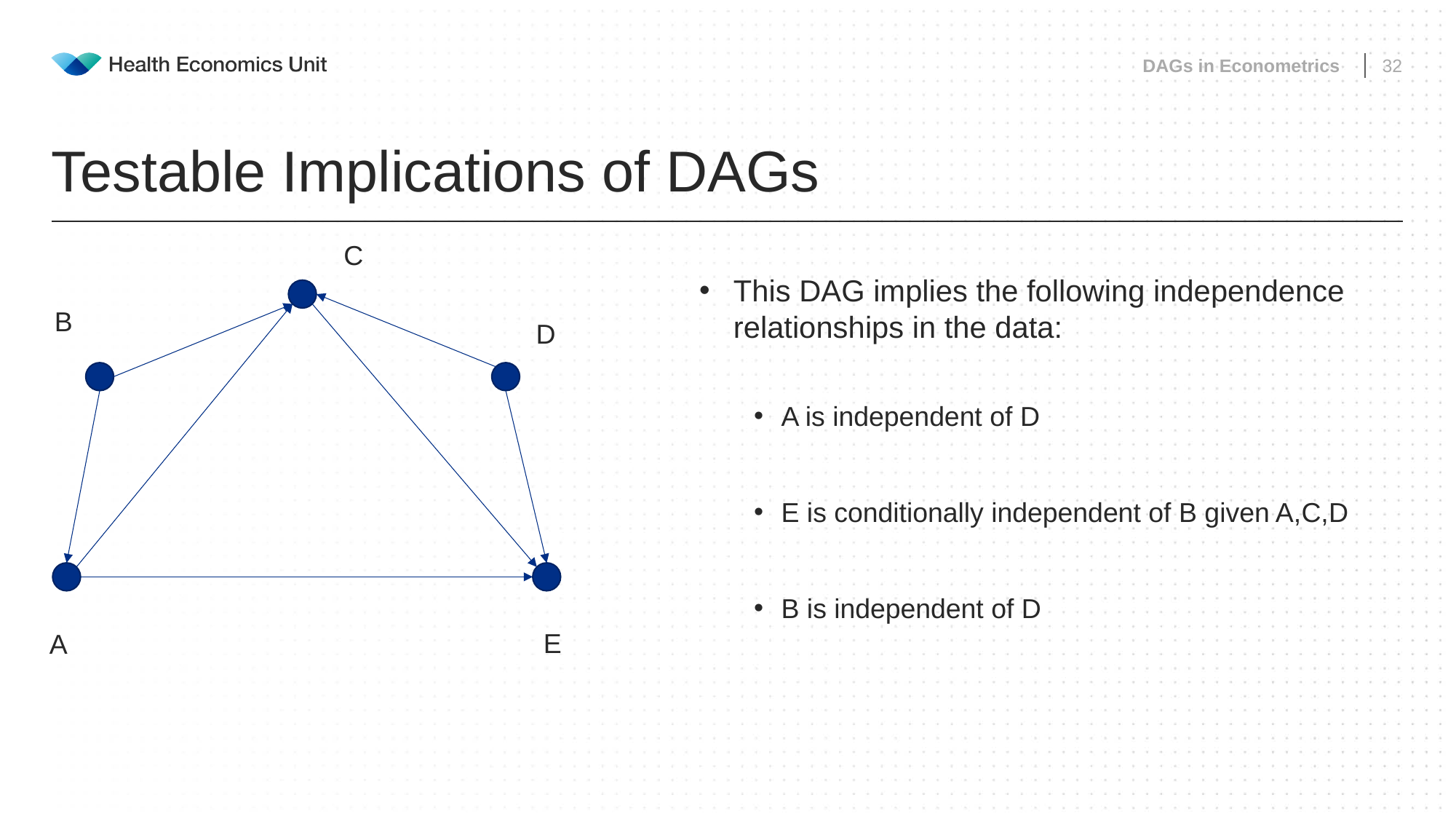

DAGs in Econometrics
32
# Testable Implications of DAGs
C
This DAG implies the following independence relationships in the data:

A is independent of D

E is conditionally independent of B given A,C,D

B is independent of D

B
D

E
A